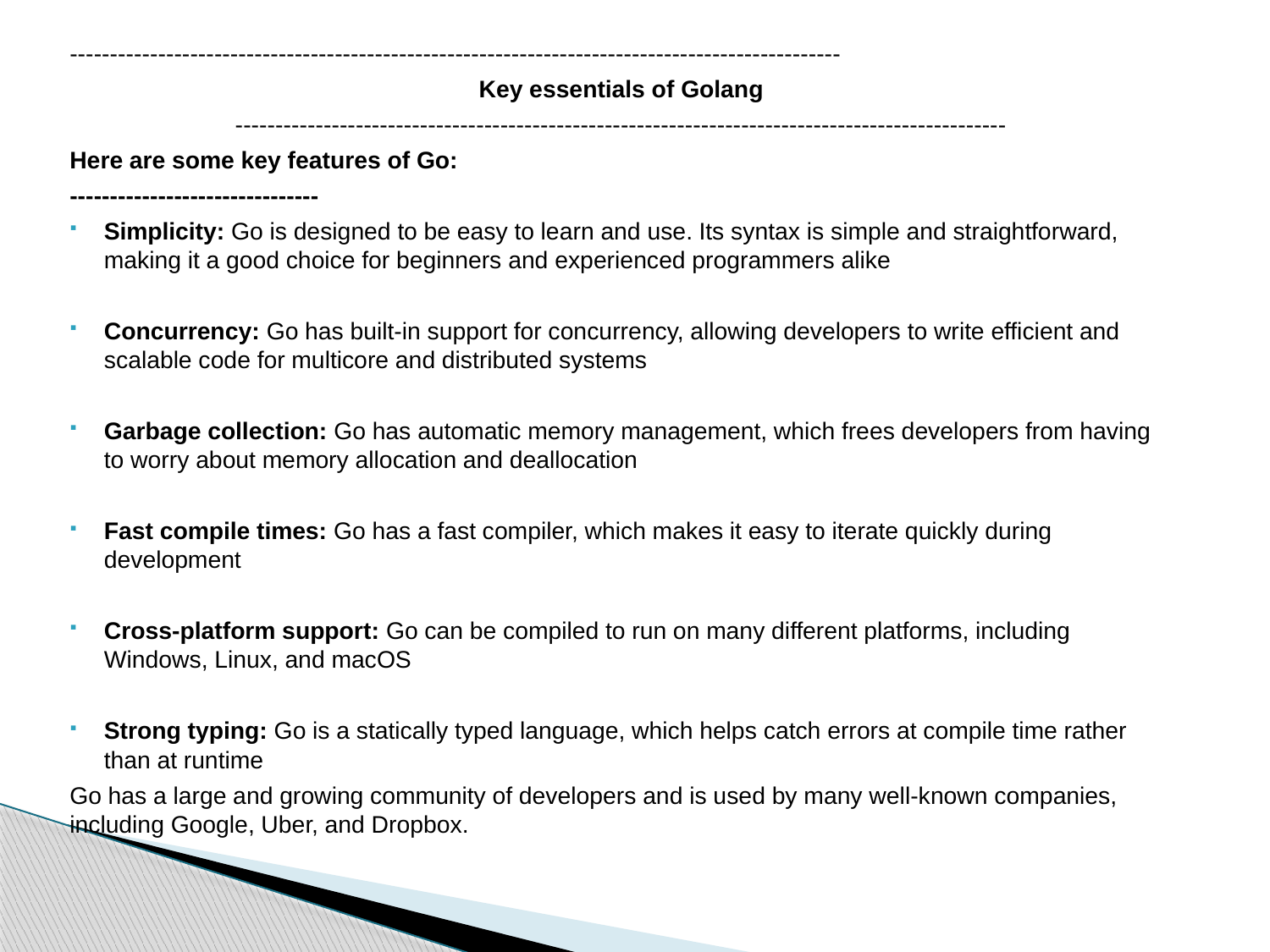

------------------------------------------------------------------------------------------------
Key essentials of Golang
------------------------------------------------------------------------------------------------
Here are some key features of Go:
-------------------------------
Simplicity: Go is designed to be easy to learn and use. Its syntax is simple and straightforward, making it a good choice for beginners and experienced programmers alike

Concurrency: Go has built-in support for concurrency, allowing developers to write efficient and scalable code for multicore and distributed systems

Garbage collection: Go has automatic memory management, which frees developers from having to worry about memory allocation and deallocation

Fast compile times: Go has a fast compiler, which makes it easy to iterate quickly during development

Cross-platform support: Go can be compiled to run on many different platforms, including Windows, Linux, and macOS

Strong typing: Go is a statically typed language, which helps catch errors at compile time rather than at runtime
Go has a large and growing community of developers and is used by many well-known companies, including Google, Uber, and Dropbox.